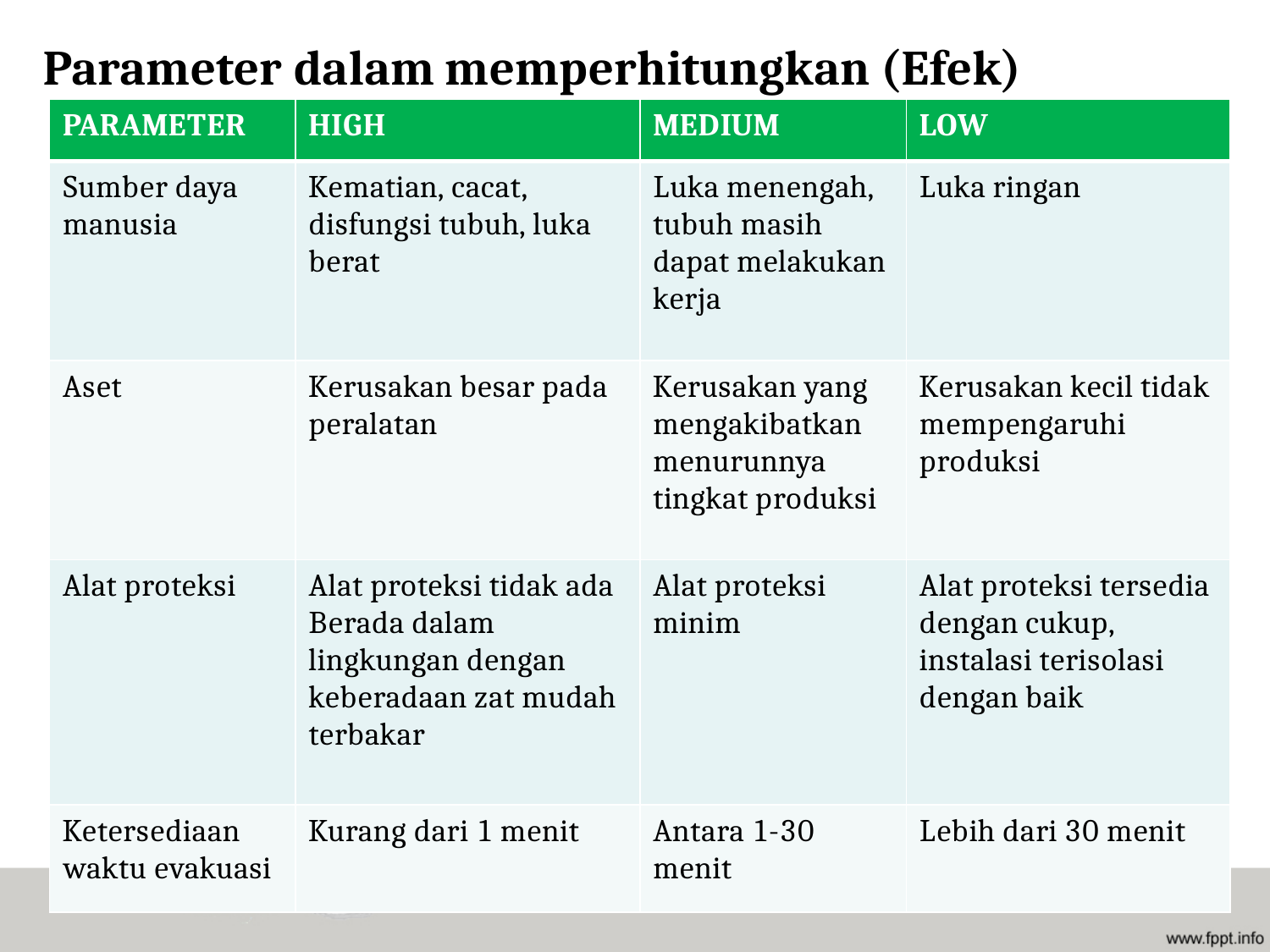

Parameter dalam memperhitungkan (Efek)
| PARAMETER | HIGH | MEDIUM | LOW |
| --- | --- | --- | --- |
| Sumber daya manusia | Kematian, cacat, disfungsi tubuh, luka berat | Luka menengah, tubuh masih dapat melakukan kerja | Luka ringan |
| Aset | Kerusakan besar pada peralatan | Kerusakan yang mengakibatkan menurunnya tingkat produksi | Kerusakan kecil tidak mempengaruhi produksi |
| Alat proteksi | Alat proteksi tidak ada Berada dalam lingkungan dengan keberadaan zat mudah terbakar | Alat proteksi minim | Alat proteksi tersedia dengan cukup, instalasi terisolasi dengan baik |
| Ketersediaan waktu evakuasi | Kurang dari 1 menit | Antara 1-30 menit | Lebih dari 30 menit |